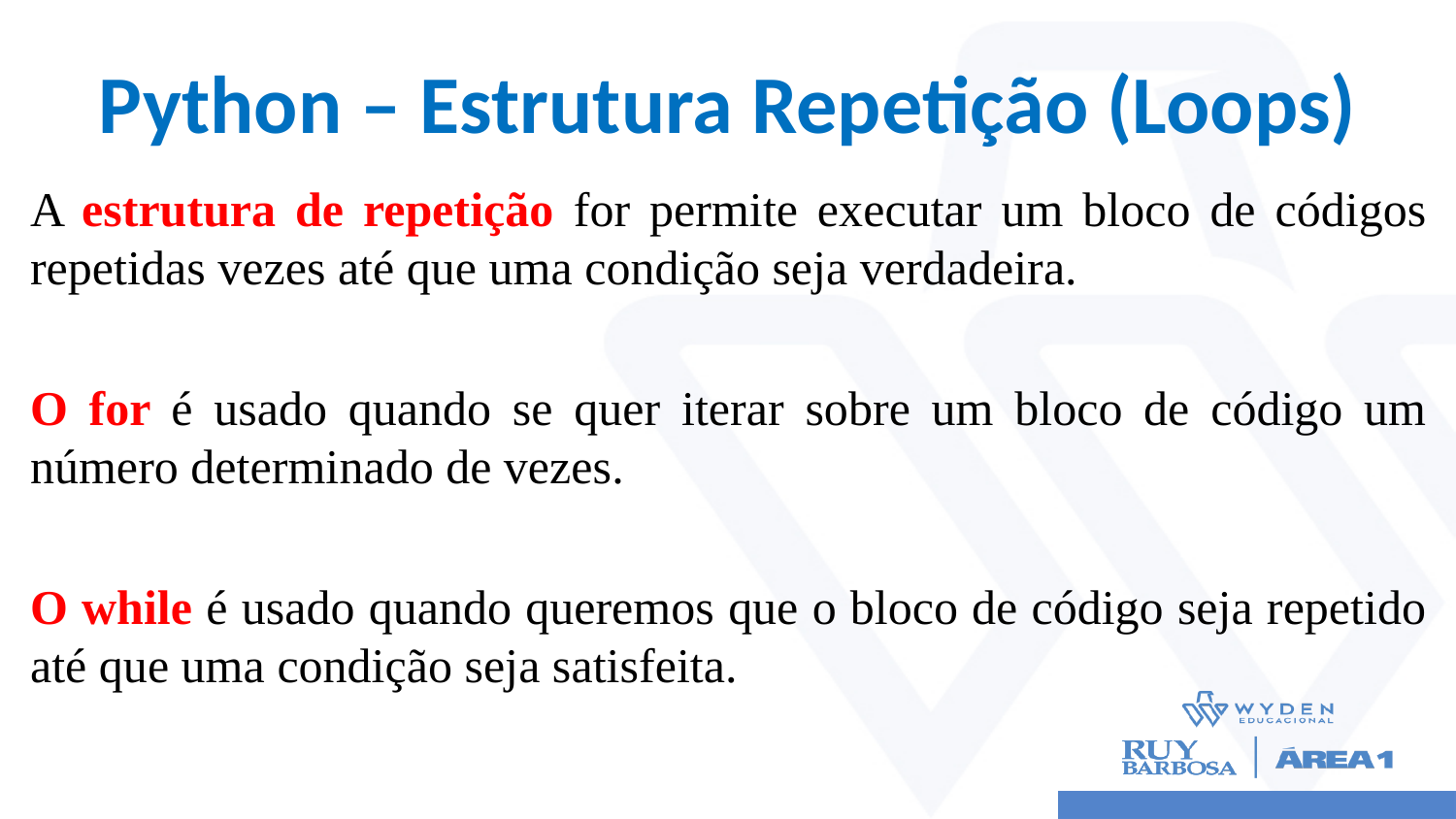

# Python – Estrutura Repetição (Loops)
A estrutura de repetição for permite executar um bloco de códigos repetidas vezes até que uma condição seja verdadeira.

O for é usado quando se quer iterar sobre um bloco de código um número determinado de vezes.

O while é usado quando queremos que o bloco de código seja repetido até que uma condição seja satisfeita.